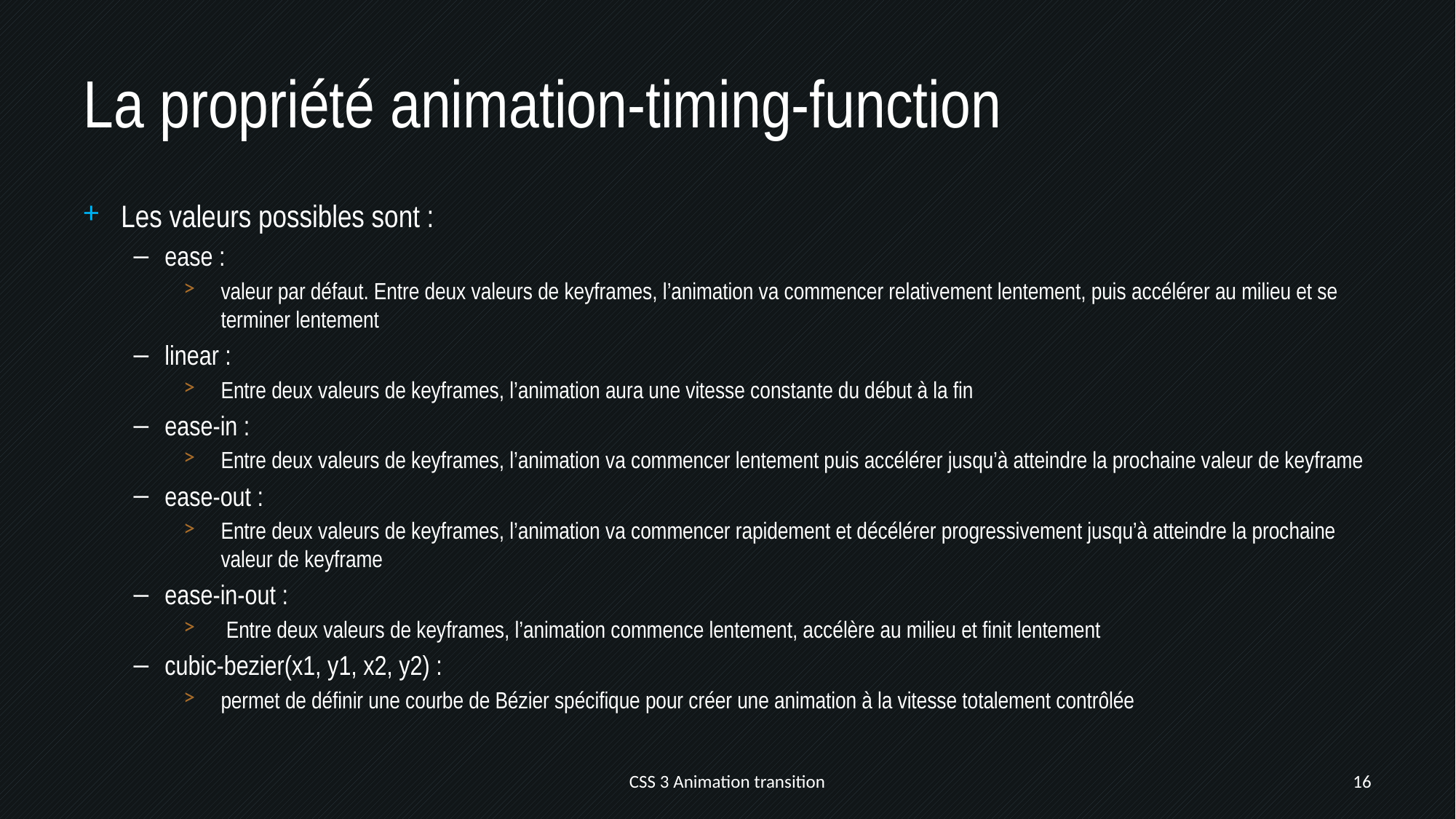

# La propriété animation-timing-function
Les valeurs possibles sont :
ease :
valeur par défaut. Entre deux valeurs de keyframes, l’animation va commencer relativement lentement, puis accélérer au milieu et se terminer lentement
linear :
Entre deux valeurs de keyframes, l’animation aura une vitesse constante du début à la fin
ease-in :
Entre deux valeurs de keyframes, l’animation va commencer lentement puis accélérer jusqu’à atteindre la prochaine valeur de keyframe
ease-out :
Entre deux valeurs de keyframes, l’animation va commencer rapidement et décélérer progressivement jusqu’à atteindre la prochaine valeur de keyframe
ease-in-out :
 Entre deux valeurs de keyframes, l’animation commence lentement, accélère au milieu et finit lentement
cubic-bezier(x1, y1, x2, y2) :
permet de définir une courbe de Bézier spécifique pour créer une animation à la vitesse totalement contrôlée
CSS 3 Animation transition
16